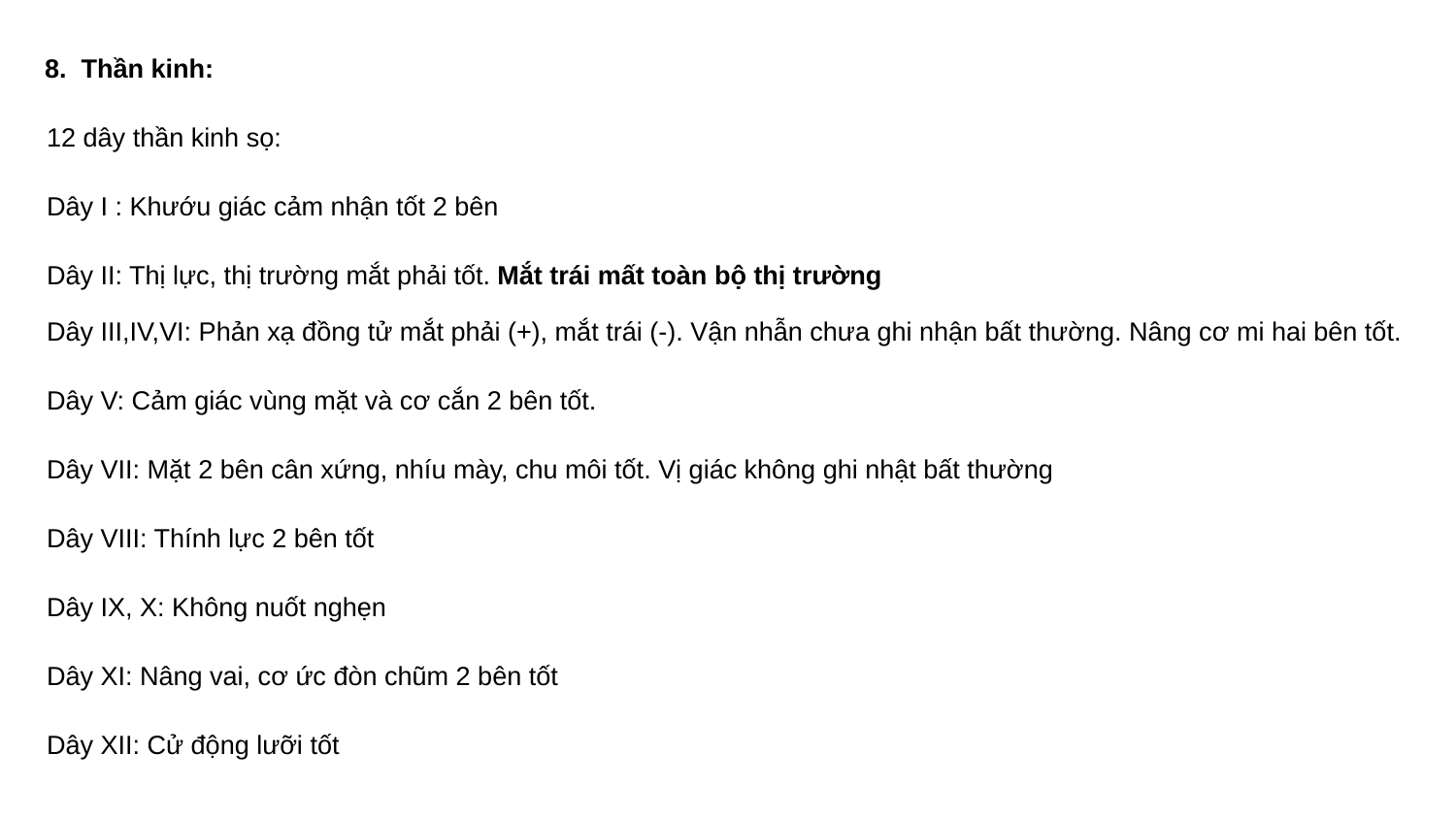

8.  Thần kinh:
12 dây thần kinh sọ:
Dây I : Khướu giác cảm nhận tốt 2 bên
Dây II: Thị lực, thị trường mắt phải tốt. Mắt trái mất toàn bộ thị trường
Dây III,IV,VI: Phản xạ đồng tử mắt phải (+), mắt trái (-). Vận nhẫn chưa ghi nhận bất thường. Nâng cơ mi hai bên tốt.
Dây V: Cảm giác vùng mặt và cơ cắn 2 bên tốt.
Dây VII: Mặt 2 bên cân xứng, nhíu mày, chu môi tốt. Vị giác không ghi nhật bất thường
Dây VIII: Thính lực 2 bên tốt
Dây IX, X: Không nuốt nghẹn
Dây XI: Nâng vai, cơ ức đòn chũm 2 bên tốt
Dây XII: Cử động lưỡi tốt